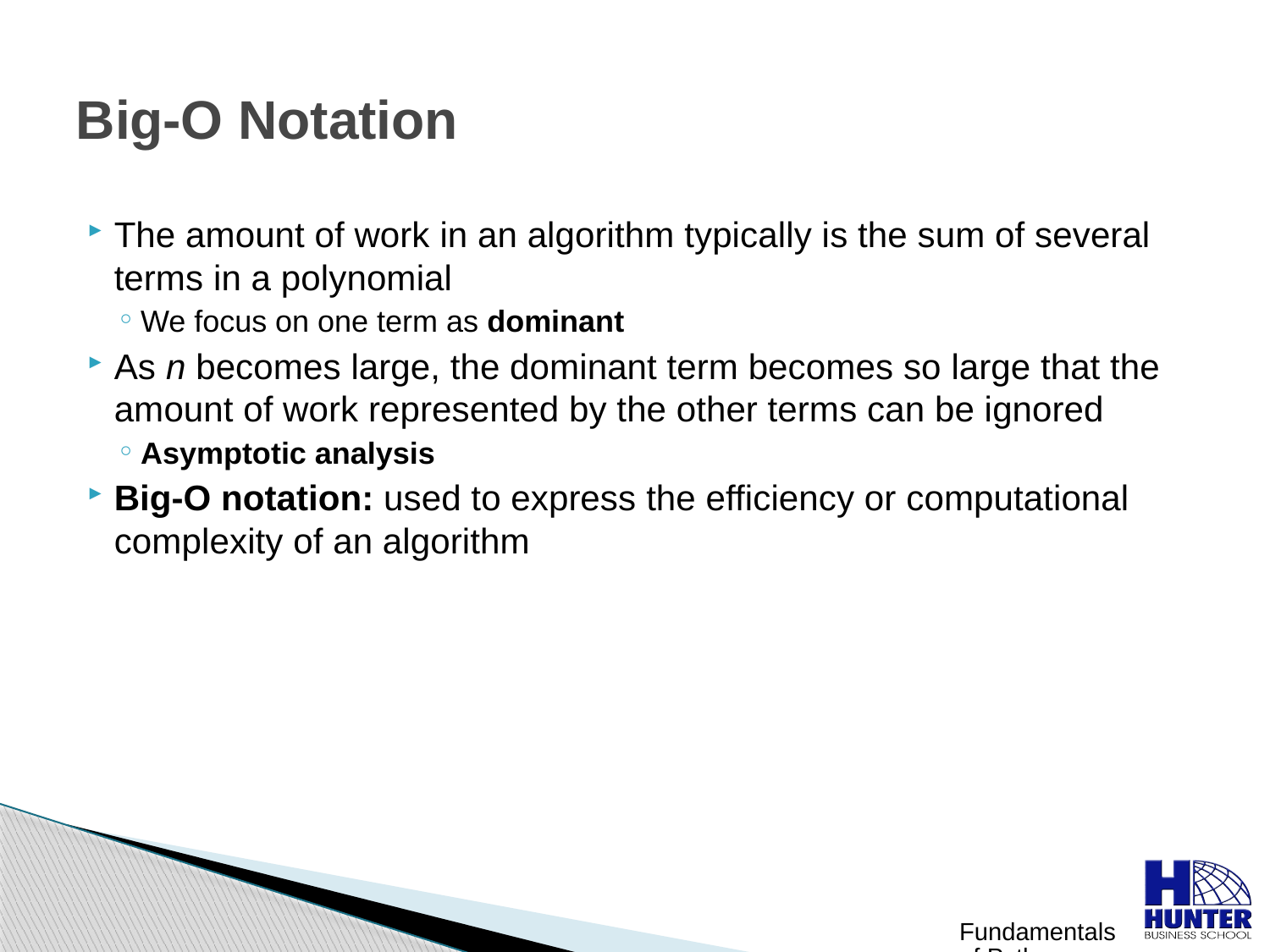

# Big-O Notation
The amount of work in an algorithm typically is the sum of several terms in a polynomial
We focus on one term as dominant
As n becomes large, the dominant term becomes so large that the amount of work represented by the other terms can be ignored
Asymptotic analysis
Big-O notation: used to express the efficiency or computational complexity of an algorithm
Fundamentals of Python